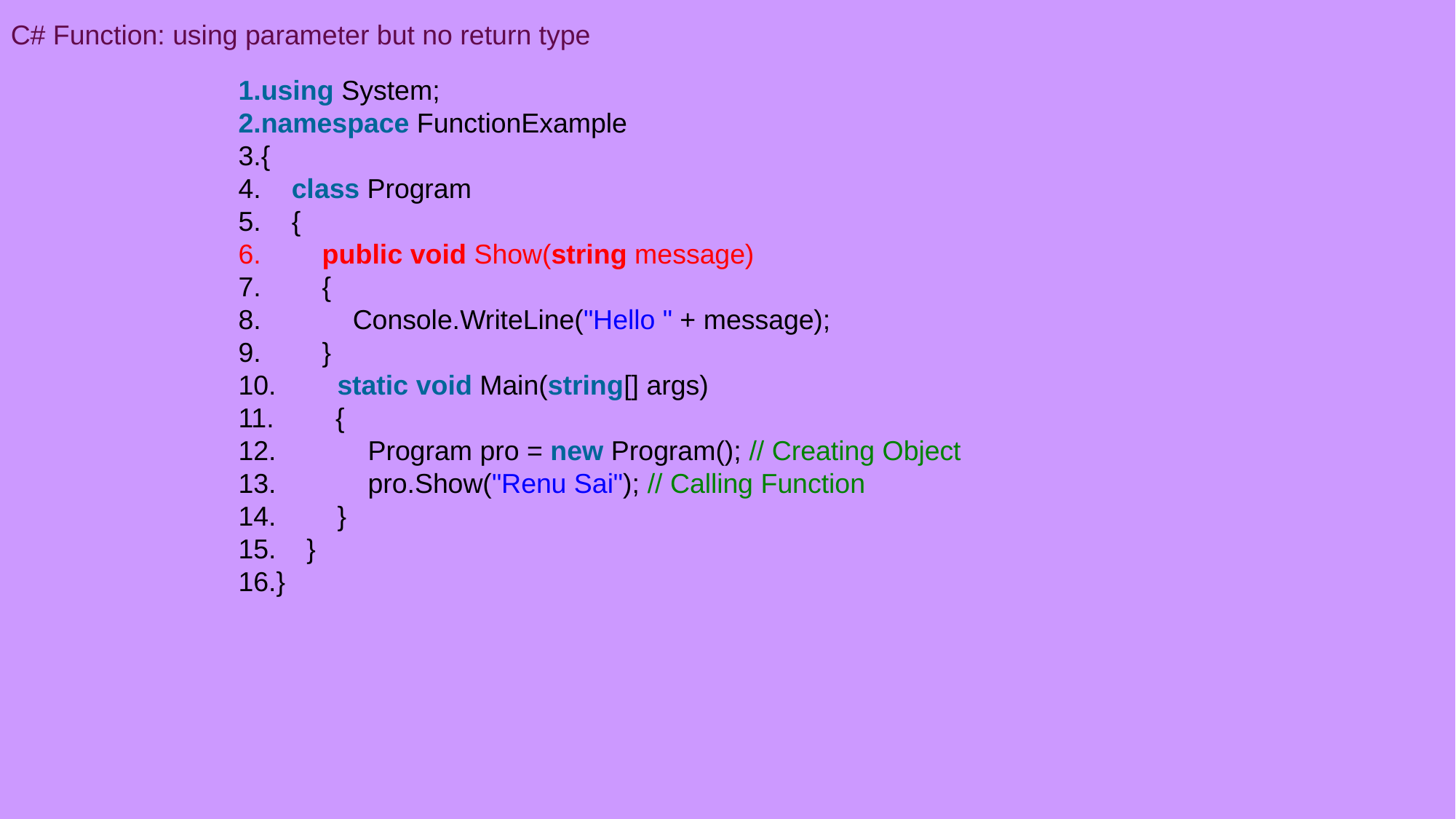

C# Function: using parameter but no return type

using System;
namespace FunctionExample
{
    class Program
    {
        public void Show(string message)
        {
            Console.WriteLine("Hello " + message);
        }
        static void Main(string[] args)
        {
            Program pro = new Program(); // Creating Object
            pro.Show("Renu Sai"); // Calling Function
        }
    }
}